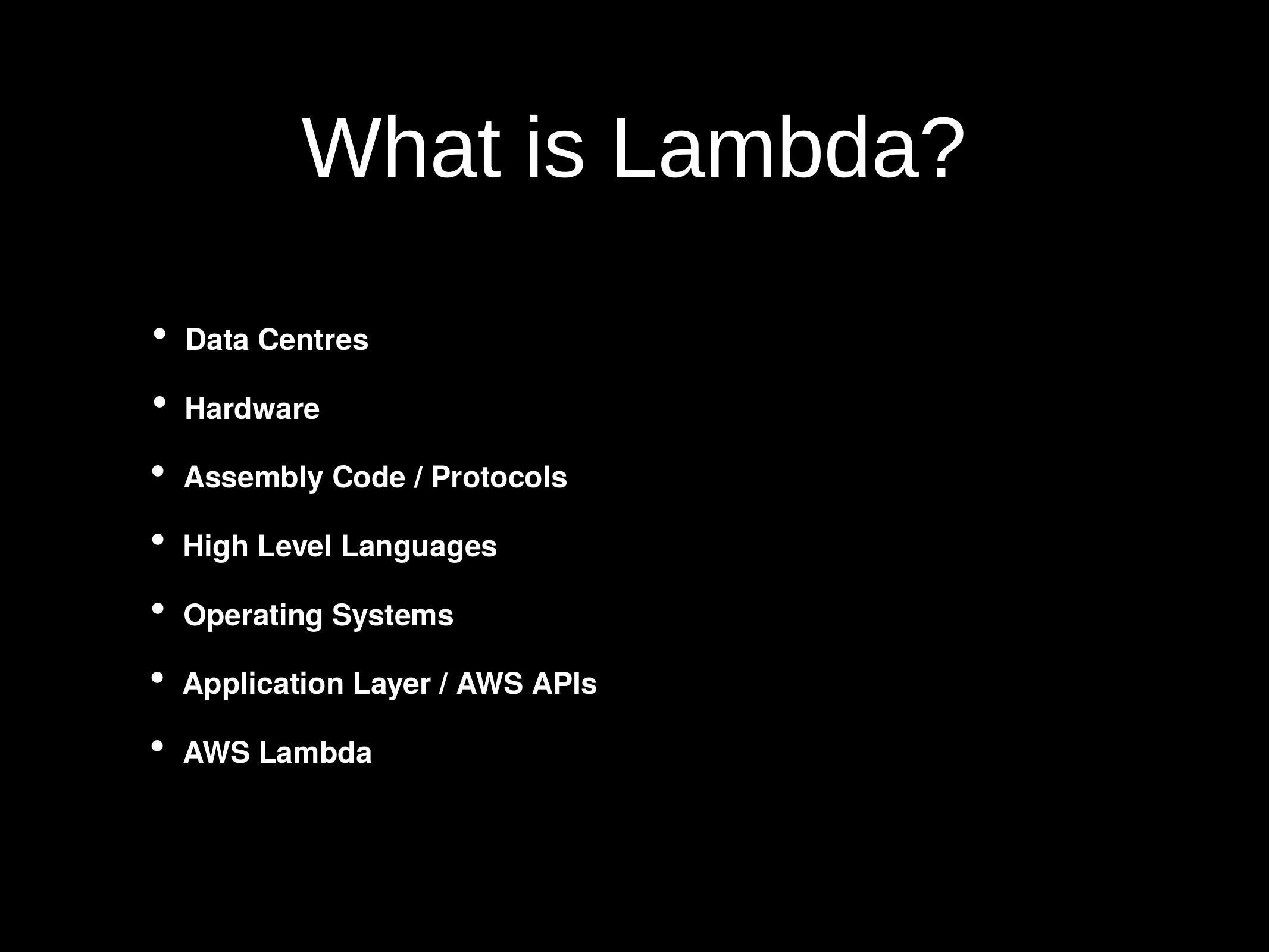

What is Lambda?
Data Centres
Hardware
Assembly Code / Protocols
High Level Languages
Operating Systems
Application Layer / AWS APIs
AWS Lambda